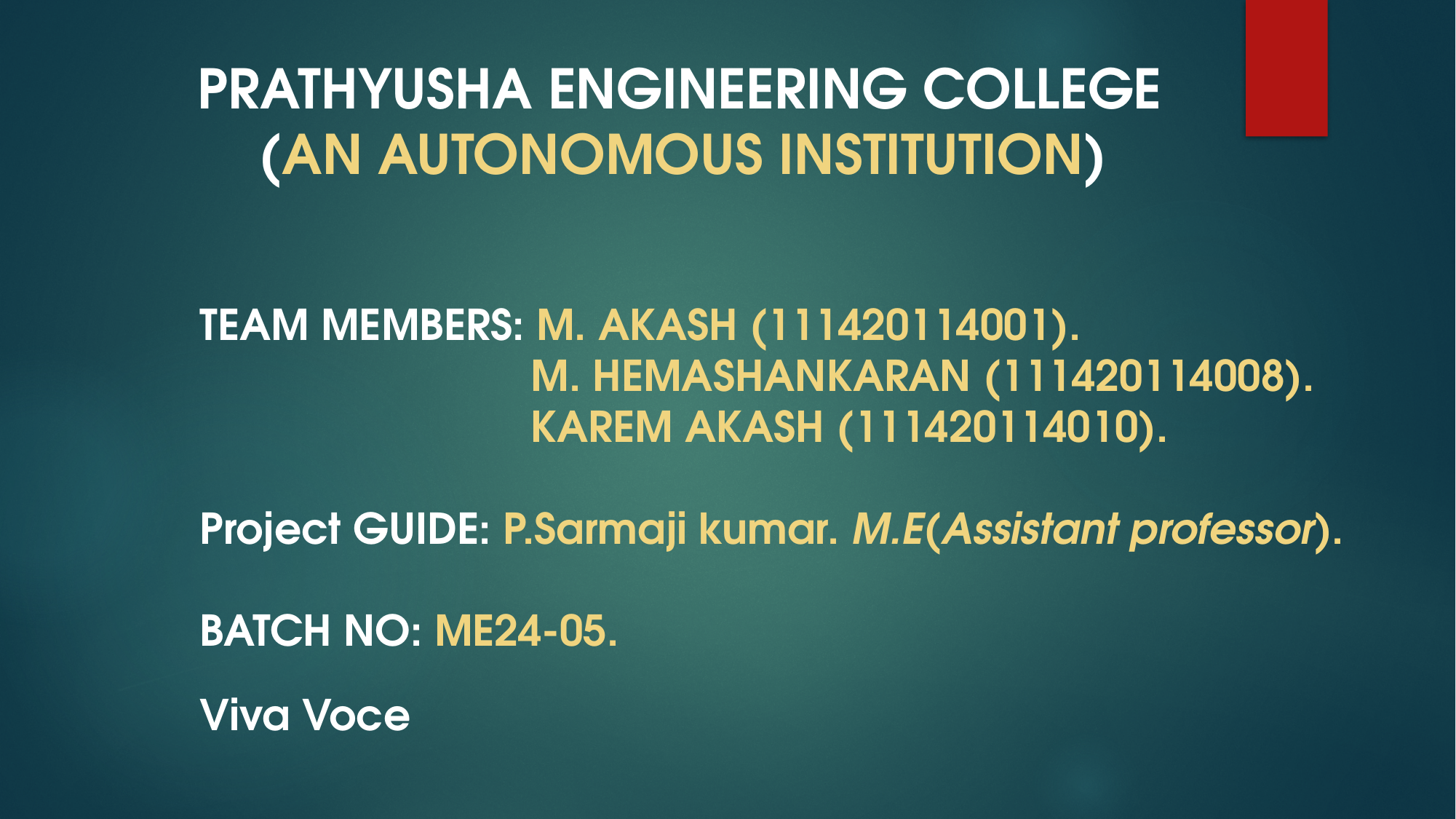

PRATHYUSHA ENGINEERING COLLEGE
           (AN AUTONOMOUS INSTITUTION)
TEAM MEMBERS: M. AKASH (111420114001).
                            M. HEMASHANKARAN (111420114008).
                            KAREM AKASH (111420114010).

Project GUIDE: P.Sarmaji kumar. M.E(Assistant professor).

BATCH NO: ME24-05.
Viva Voce